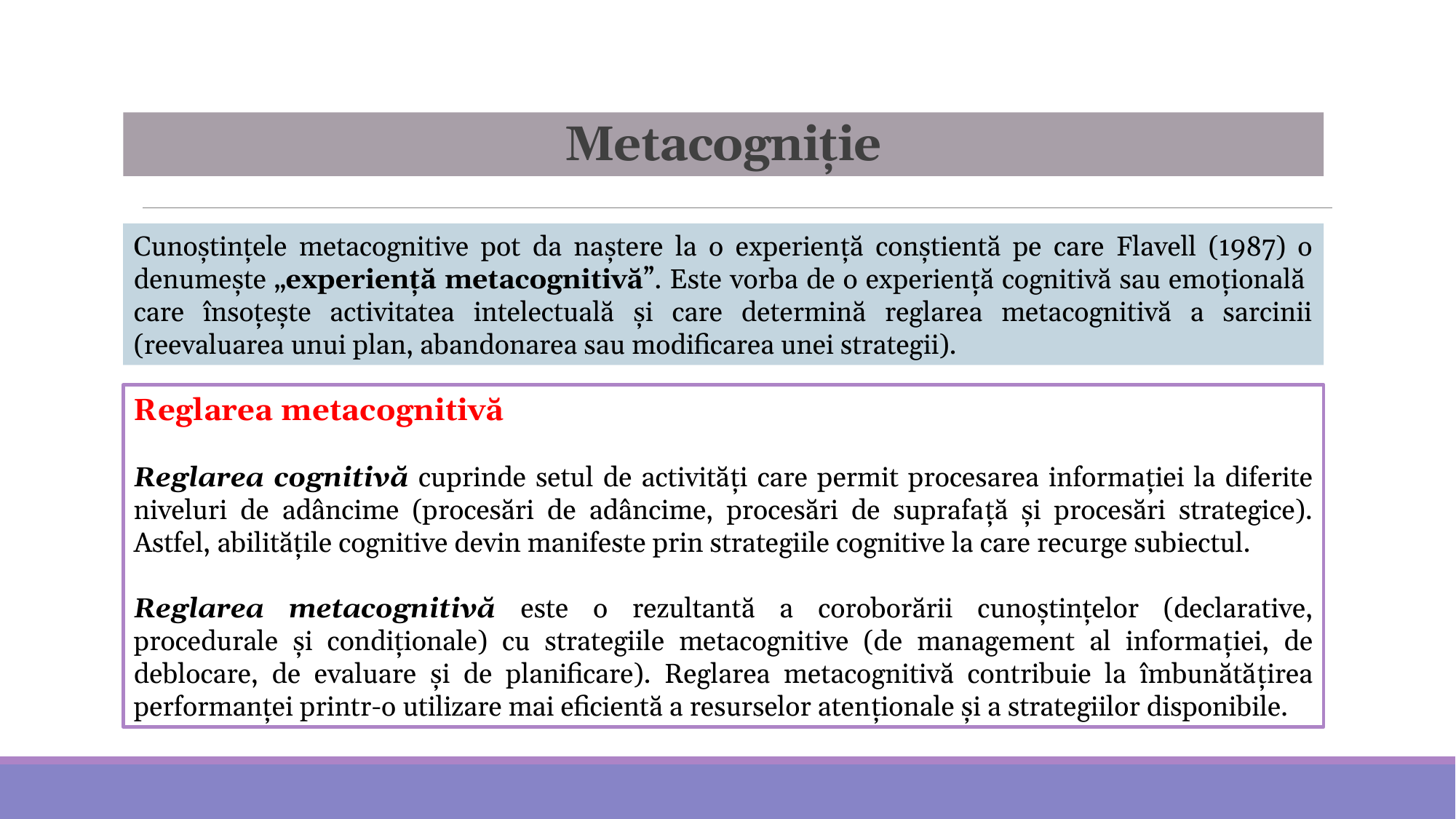

# Metacogniție
Cunoştinţele metacognitive pot da naştere la o experienţă conştientă pe care Flavell (1987) o denumeşte „experienţă metacognitivă”. Este vorba de o experienţă cognitivă sau emoţională  care însoţeşte activitatea intelectuală şi care determină reglarea metacognitivă a sarcinii (reevaluarea unui plan, abandonarea sau modificarea unei strategii).
Reglarea metacognitivă

Reglarea cognitivă cuprinde setul de activităţi care permit procesarea informaţiei la diferite niveluri de adâncime (procesări de adâncime, procesări de suprafaţă şi procesări strategice). Astfel, abilităţile cognitive devin manifeste prin strategiile cognitive la care recurge subiectul.

Reglarea metacognitivă este o rezultantă a coroborării cunoştinţelor (declarative, procedurale şi condiţionale) cu strategiile metacognitive (de management al informaţiei, de deblocare, de evaluare şi de planificare). Reglarea metacognitivă contribuie la îmbunătăţirea performanţei printr-o utilizare mai eficientă a resurselor atenţionale şi a strategiilor disponibile.